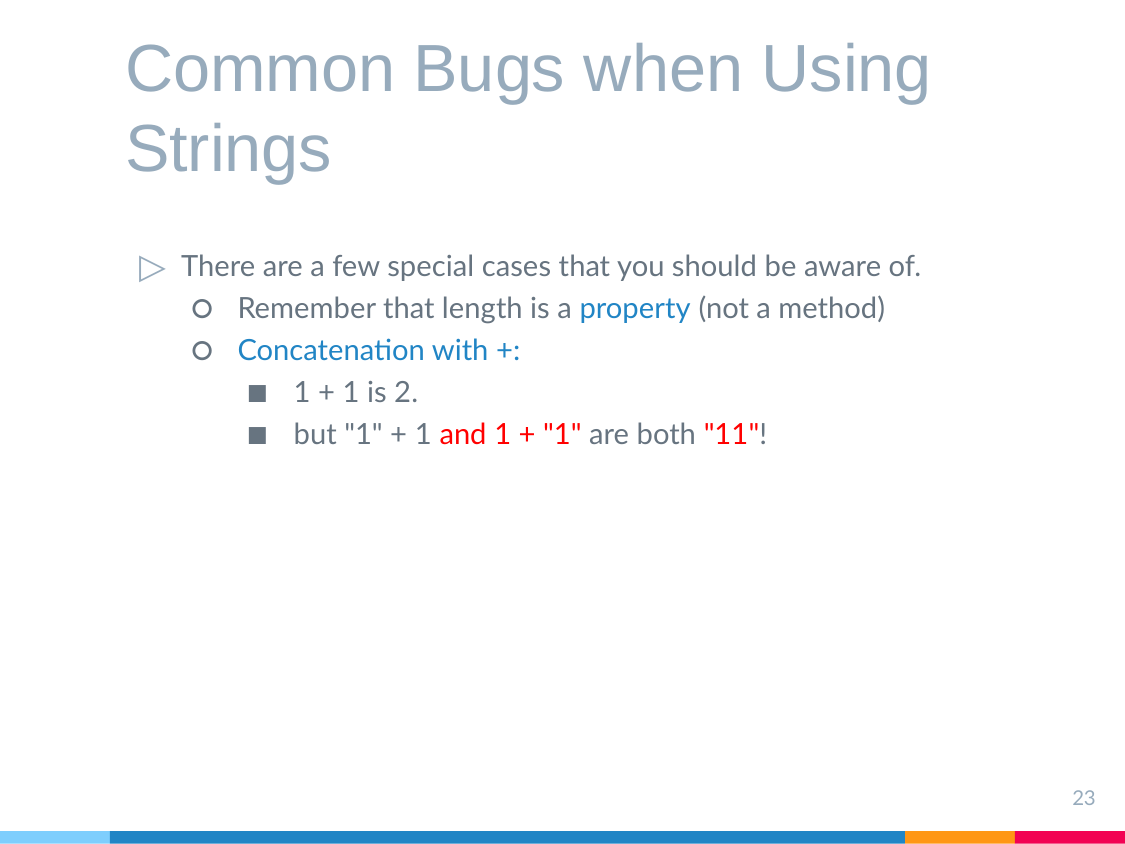

# Common Bugs when Using Strings
There are a few special cases that you should be aware of.
Remember that length is a property (not a method)
Concatenation with +:
1 + 1 is 2.
but "1" + 1 and 1 + "1" are both "11"!

23